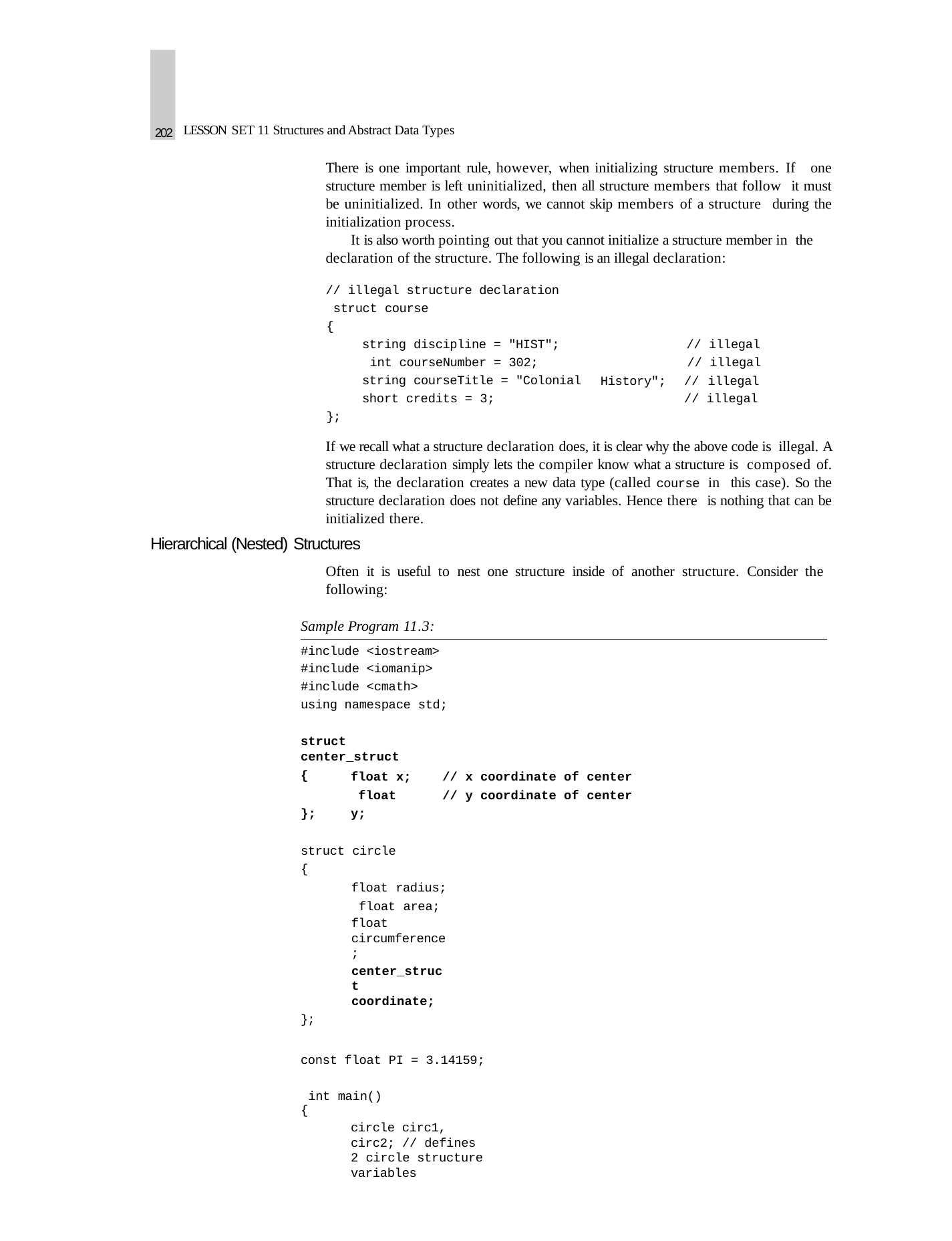

202
LESSON SET 11 Structures and Abstract Data Types
There is one important rule, however, when initializing structure members. If  one structure member is left uninitialized, then all structure members that follow  it must be uninitialized. In other words, we cannot skip members of a structure  during the initialization process.
It is also worth pointing out that you cannot initialize a structure member in  the declaration of the structure. The following is an illegal declaration:
// illegal structure declaration  struct course
{
string discipline = "HIST";  int courseNumber = 302;
string courseTitle = "Colonial  short credits = 3;
};
// illegal
// illegal
// illegal
// illegal
History";
If we recall what a structure declaration does, it is clear why the above code is  illegal. A structure declaration simply lets the compiler know what a structure is  composed of. That is, the declaration creates a new data type (called course in  this case). So the structure declaration does not define any variables. Hence there  is nothing that can be initialized there.
Hierarchical (Nested) Structures
Often it is useful to nest one structure inside of another structure. Consider the  following:

Sample Program 11.3:
#include <iostream>  #include <iomanip>  #include <cmath>  using namespace std;

struct center_struct
{

float x;  float y;
// x coordinate of center
// y coordinate of center
};

struct circle
{
float radius;  float area;
float circumference;
center_struct coordinate;
};
const float PI = 3.14159;  int main()
{
circle circ1, circ2; // defines 2 circle structure variables